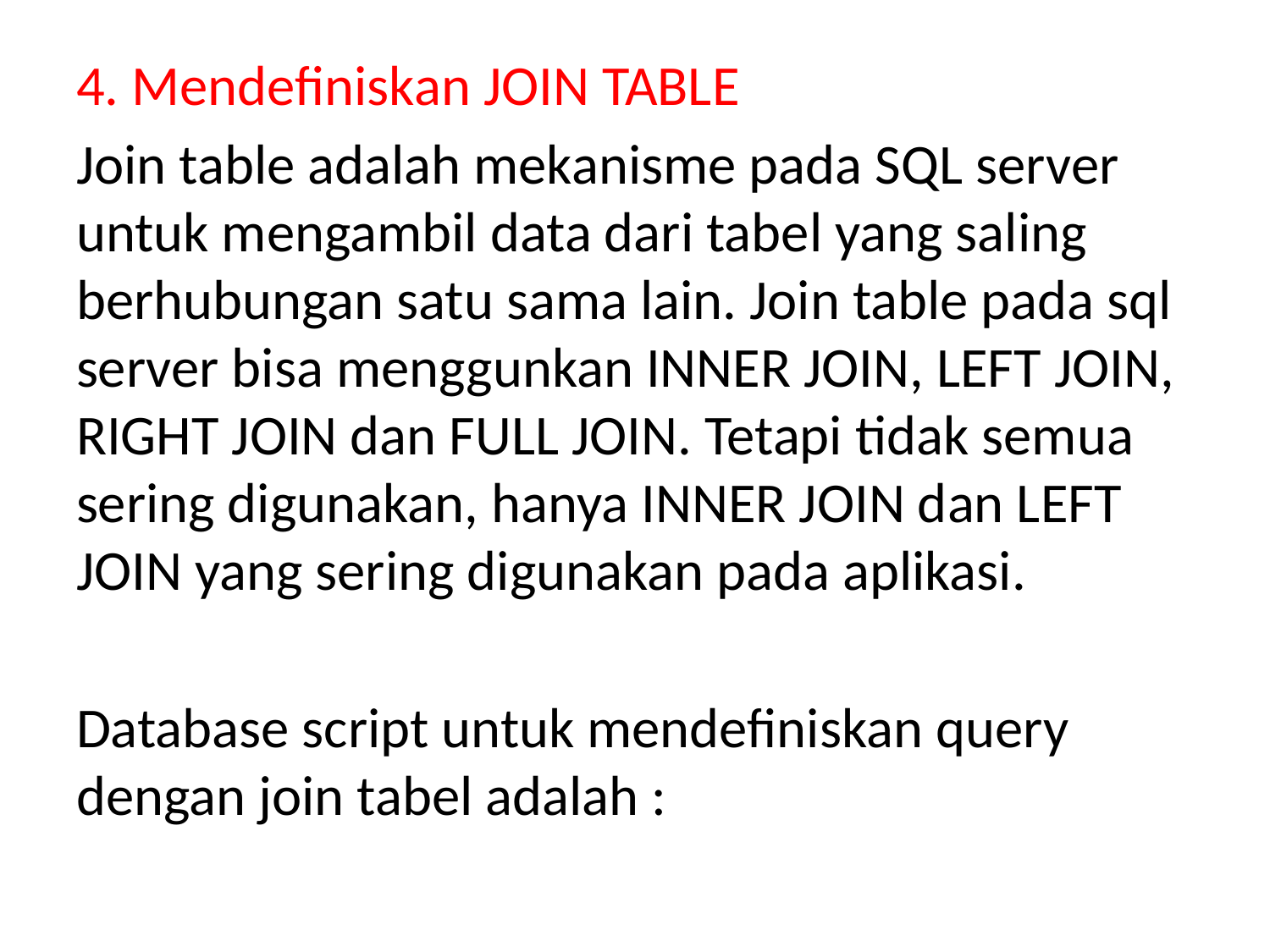

4. Mendefiniskan JOIN TABLE
Join table adalah mekanisme pada SQL server untuk mengambil data dari tabel yang saling berhubungan satu sama lain. Join table pada sql server bisa menggunkan INNER JOIN, LEFT JOIN,  RIGHT JOIN dan FULL JOIN. Tetapi tidak semua sering digunakan, hanya INNER JOIN dan LEFT JOIN yang sering digunakan pada aplikasi.

Database script untuk mendefiniskan query dengan join tabel adalah :